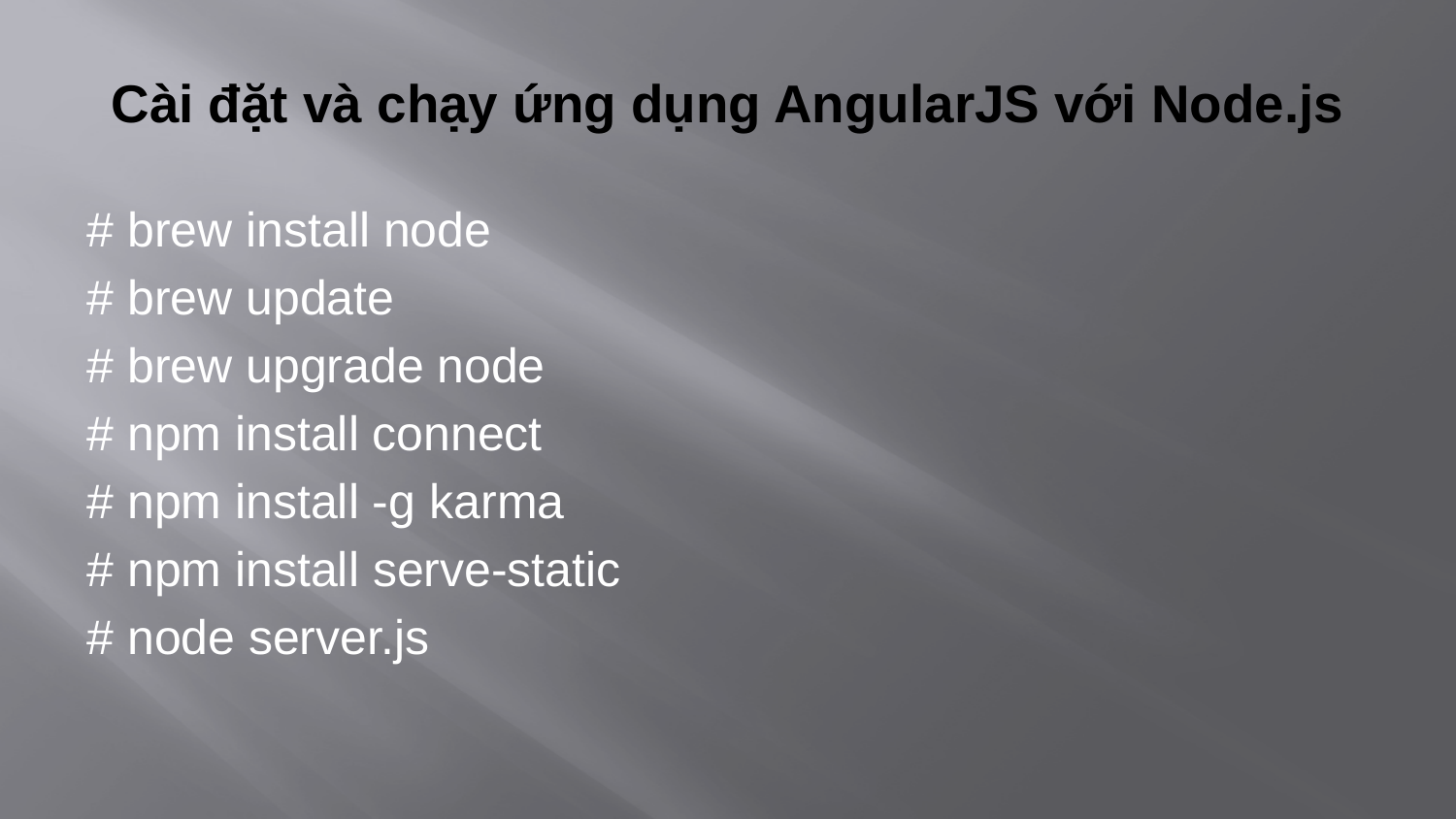

# Cài đặt và chạy ứng dụng AngularJS với Node.js
# brew install node
# brew update
# brew upgrade node
# npm install connect
# npm install -g karma
# npm install serve-static
# node server.js